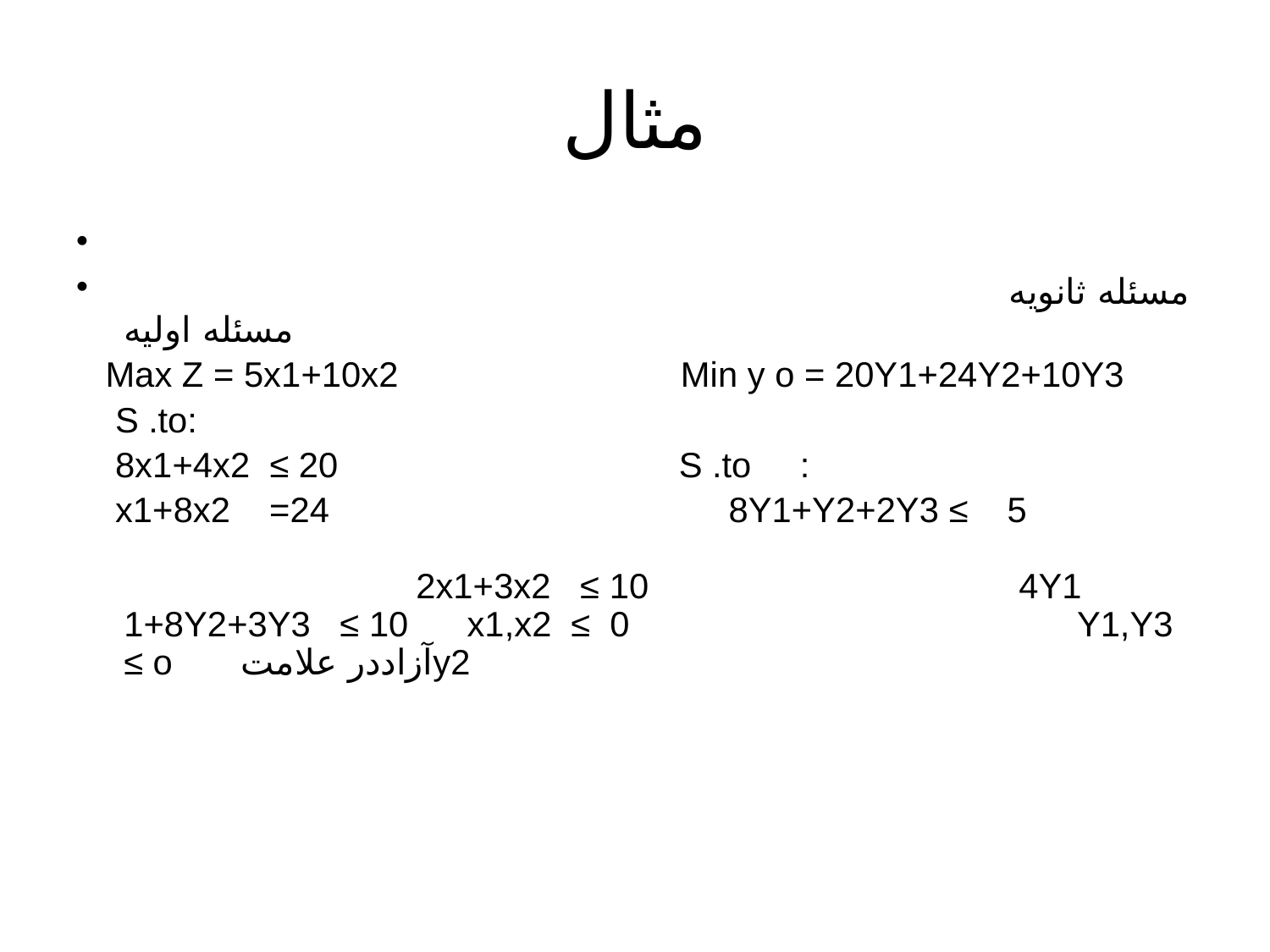

# مثال

مسئله ثانويه                                                                                مسئله اوليه
   Max Z = 5x1+10x2                             Min y o = 20Y1+24Y2+10Y3
    S .to:
    8x1+4x2  ≤ 20                                   S .to     :
    x1+8x2    =24                                         8Y1+Y2+2Y3 ≤    5                                                                                                                                                              2x1+3x2   ≤ 10                                      4Y1 1+8Y2+3Y3   ≤ 10      x1,x2  ≤  0                                              Y1,Y3  ≤ o       آزاددر علامتy2